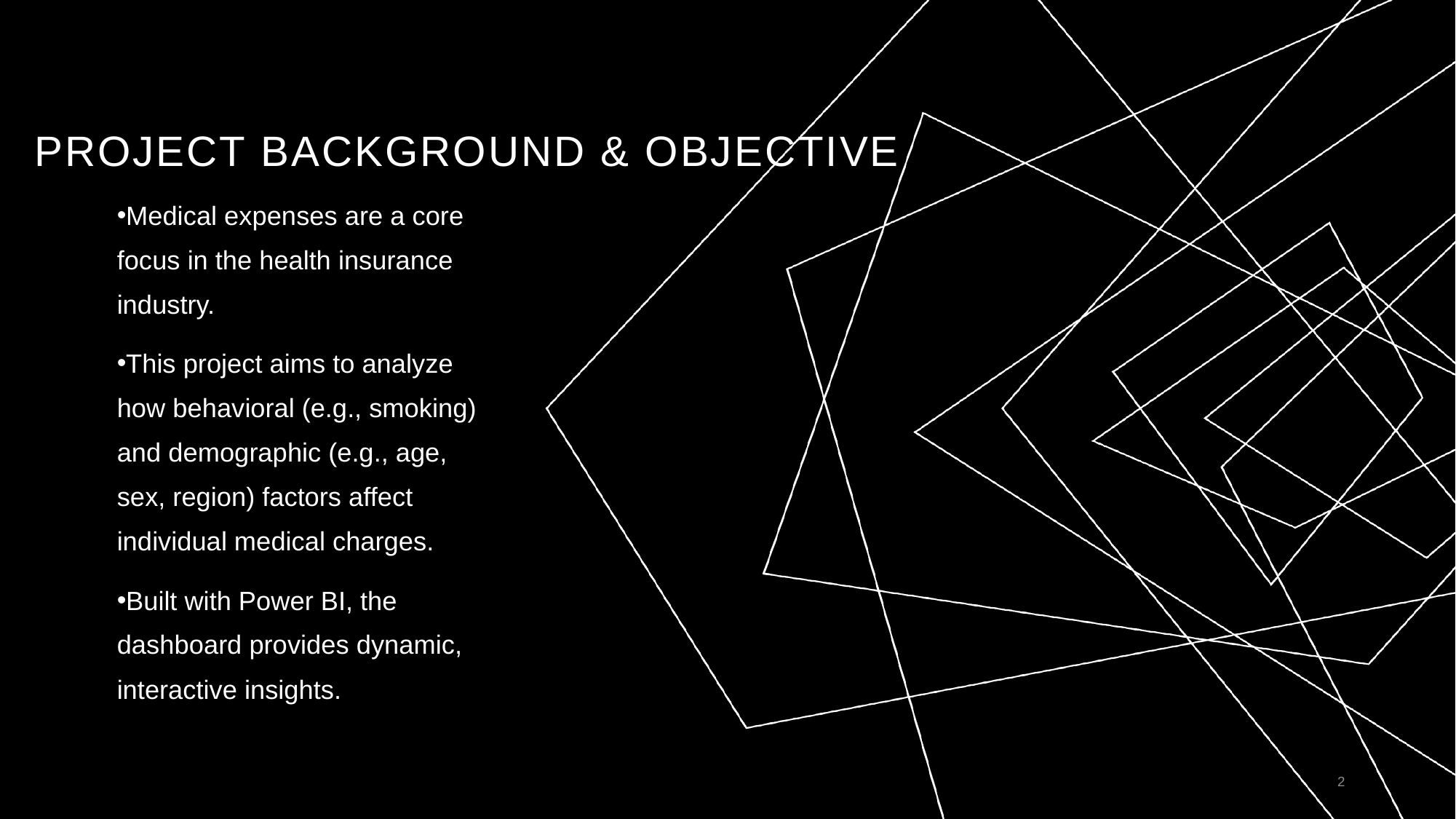

# Project Background & Objective
Medical expenses are a core focus in the health insurance industry.
This project aims to analyze how behavioral (e.g., smoking) and demographic (e.g., age, sex, region) factors affect individual medical charges.
Built with Power BI, the dashboard provides dynamic, interactive insights.
2